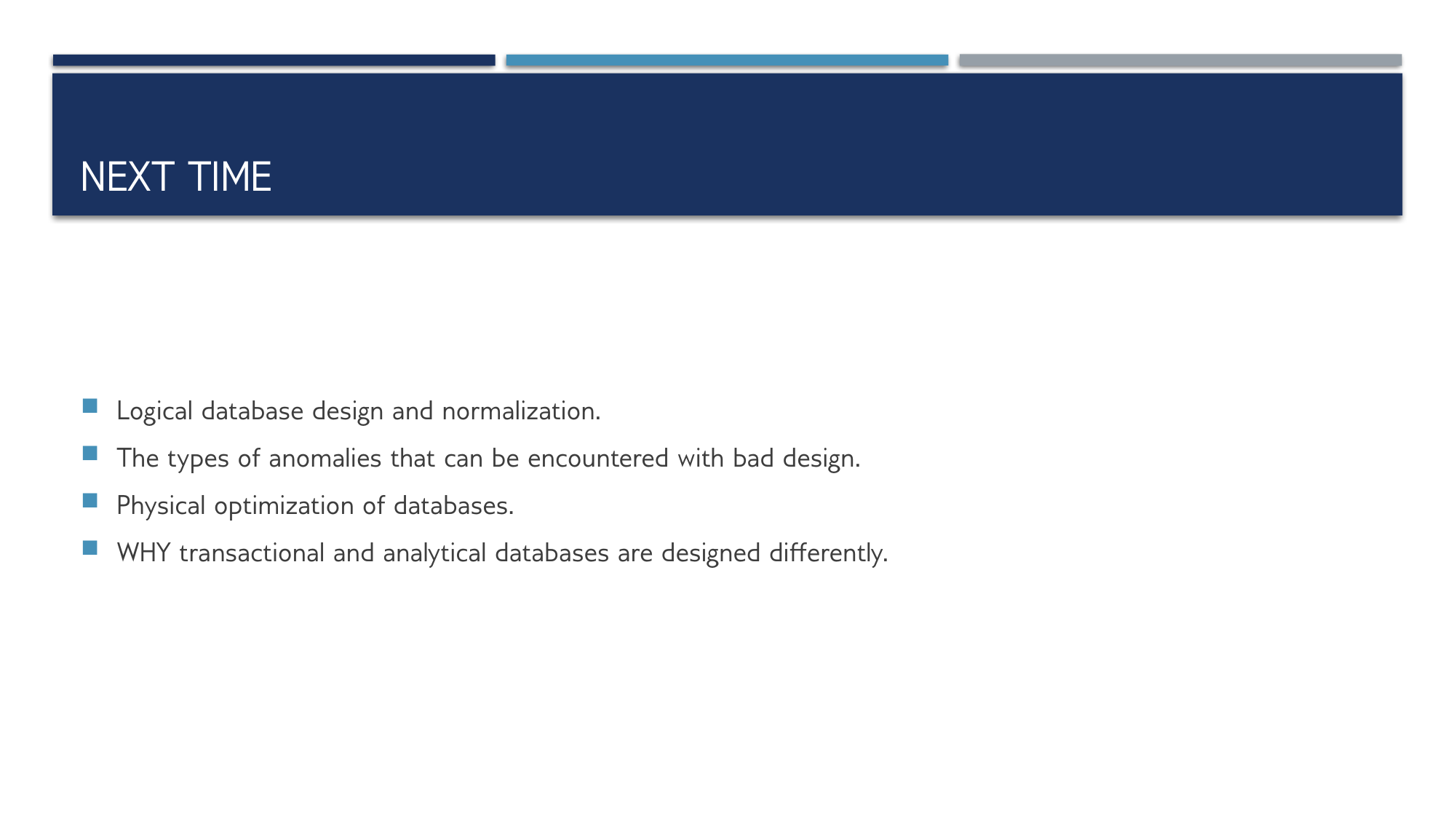

# Next time
Logical database design and normalization.
The types of anomalies that can be encountered with bad design.
Physical optimization of databases.
WHY transactional and analytical databases are designed differently.